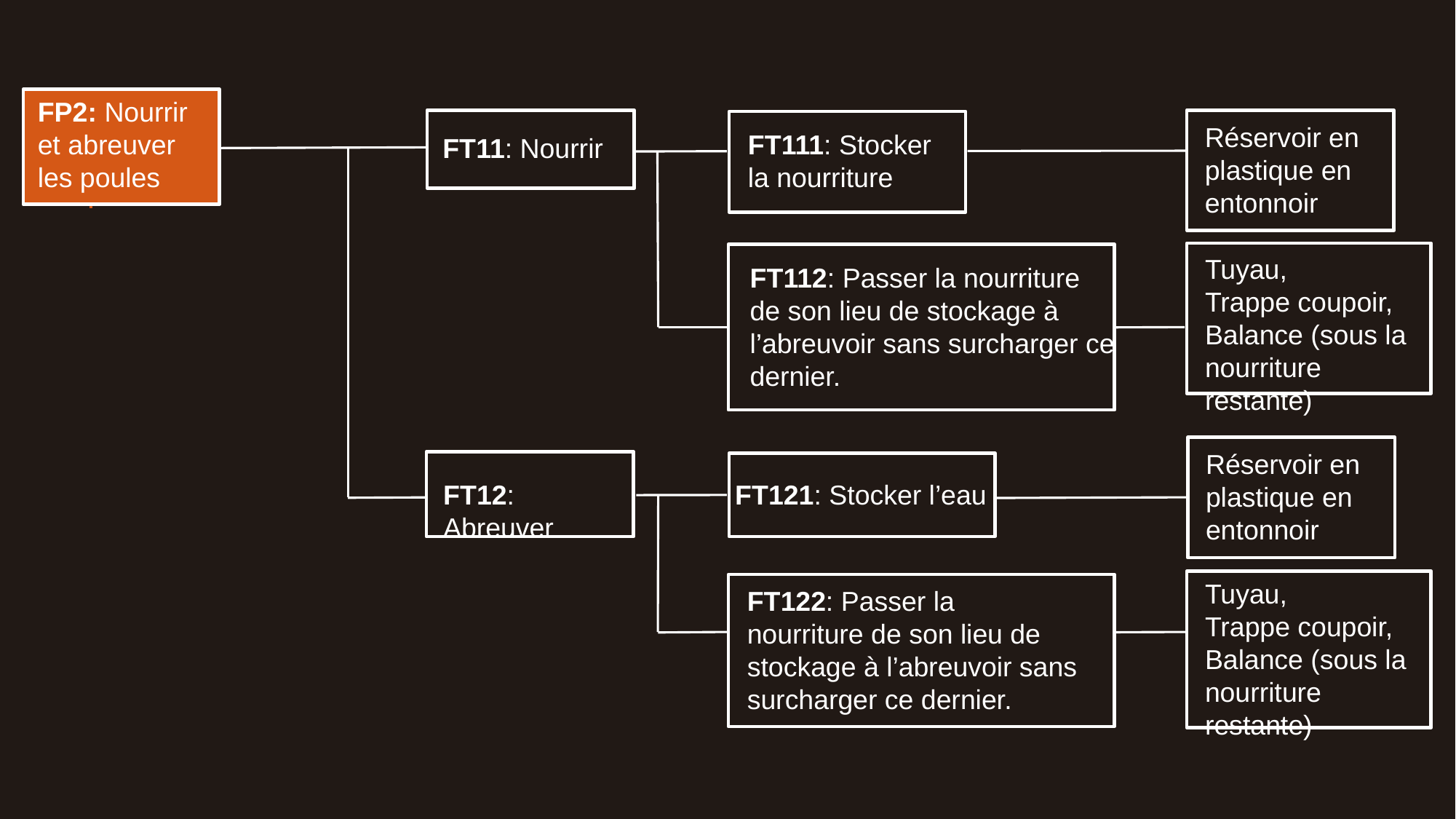

FP2: Nourrir et abreuver les poules

Réservoir en plastique en entonnoir
FT111: Stocker la nourriture
FT11: Nourrir

Tuyau,
Trappe coupoir, Balance (sous la nourriture restante)

FT112: Passer la nourriture de son lieu de stockage à l’abreuvoir sans surcharger ce dernier.

Réservoir en plastique en entonnoir

FT121: Stocker l’eau
FT12: Abreuver

Tuyau,
Trappe coupoir, Balance (sous la nourriture restante)

FT122: Passer la nourriture de son lieu de stockage à l’abreuvoir sans surcharger ce dernier.